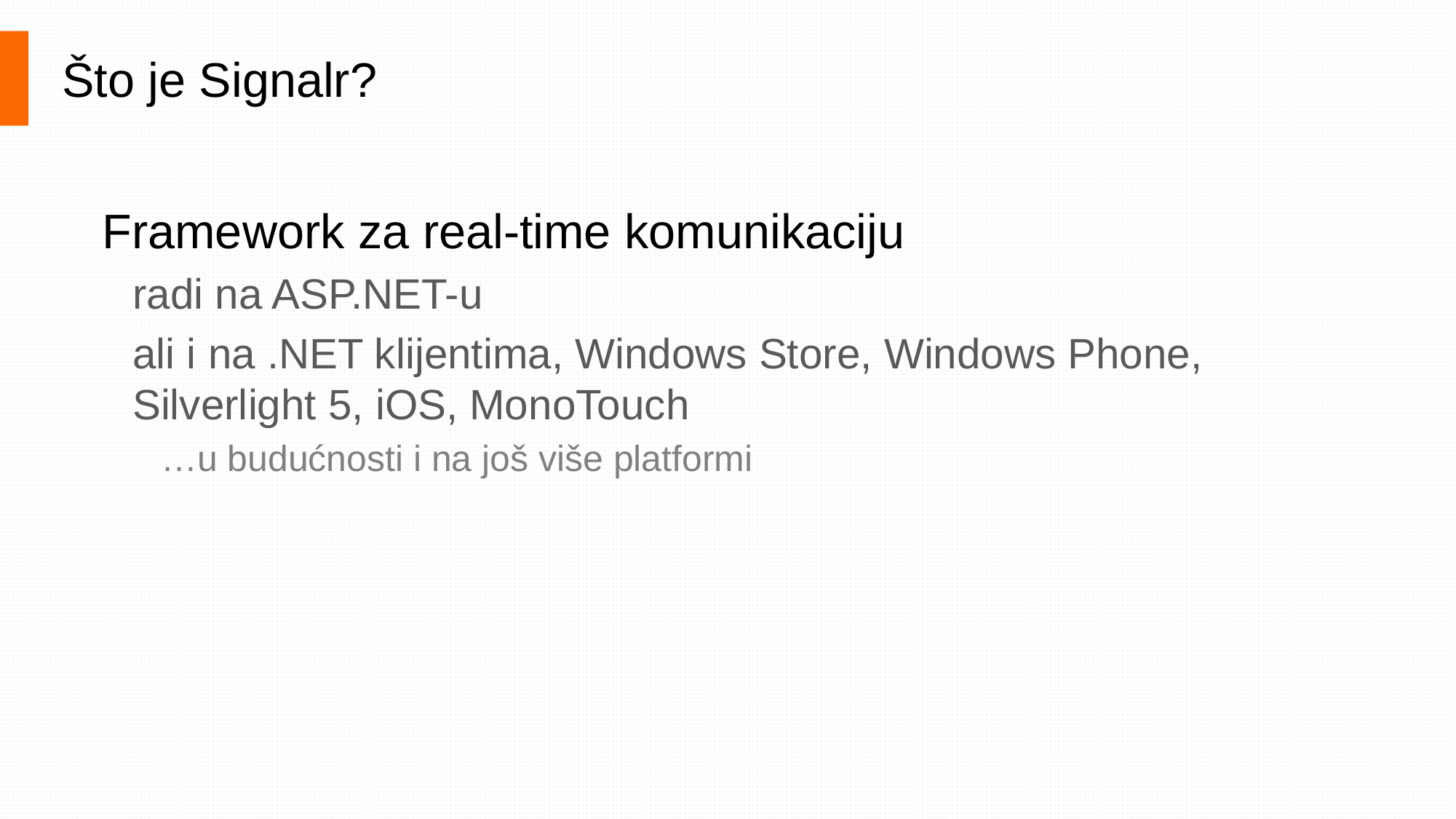

# Što je Signalr?
Framework za real-time komunikaciju
radi na ASP.NET-u
ali i na .NET klijentima, Windows Store, Windows Phone, Silverlight 5, iOS, MonoTouch
…u budućnosti i na još više platformi